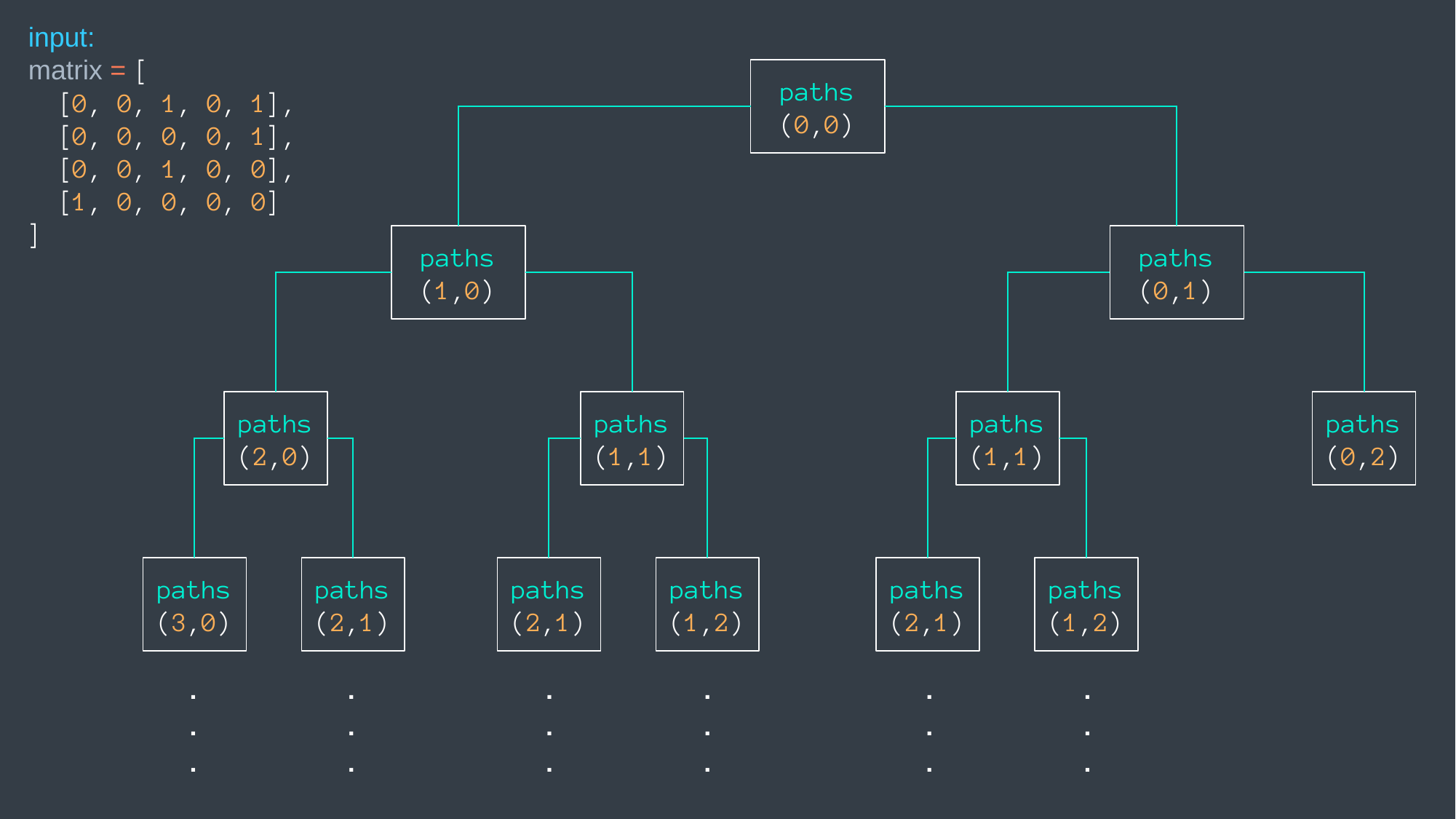

input:
matrix = [
  [0, 0, 1, 0, 1],
  [0, 0, 0, 0, 1],
  [0, 0, 1, 0, 0],
  [1, 0, 0, 0, 0]
]
paths
(0,0)
paths
(1,0)
paths
(0,1)
paths
(2,0)
paths
(1,1)
paths
(1,1)
paths
(0,2)
paths
(3,0)
paths
(2,1)
paths
(2,1)
paths
(1,2)
paths
(2,1)
paths
(1,2)
.
.
.
.
.
.
.
.
.
.
.
.
.
.
.
.
.
.